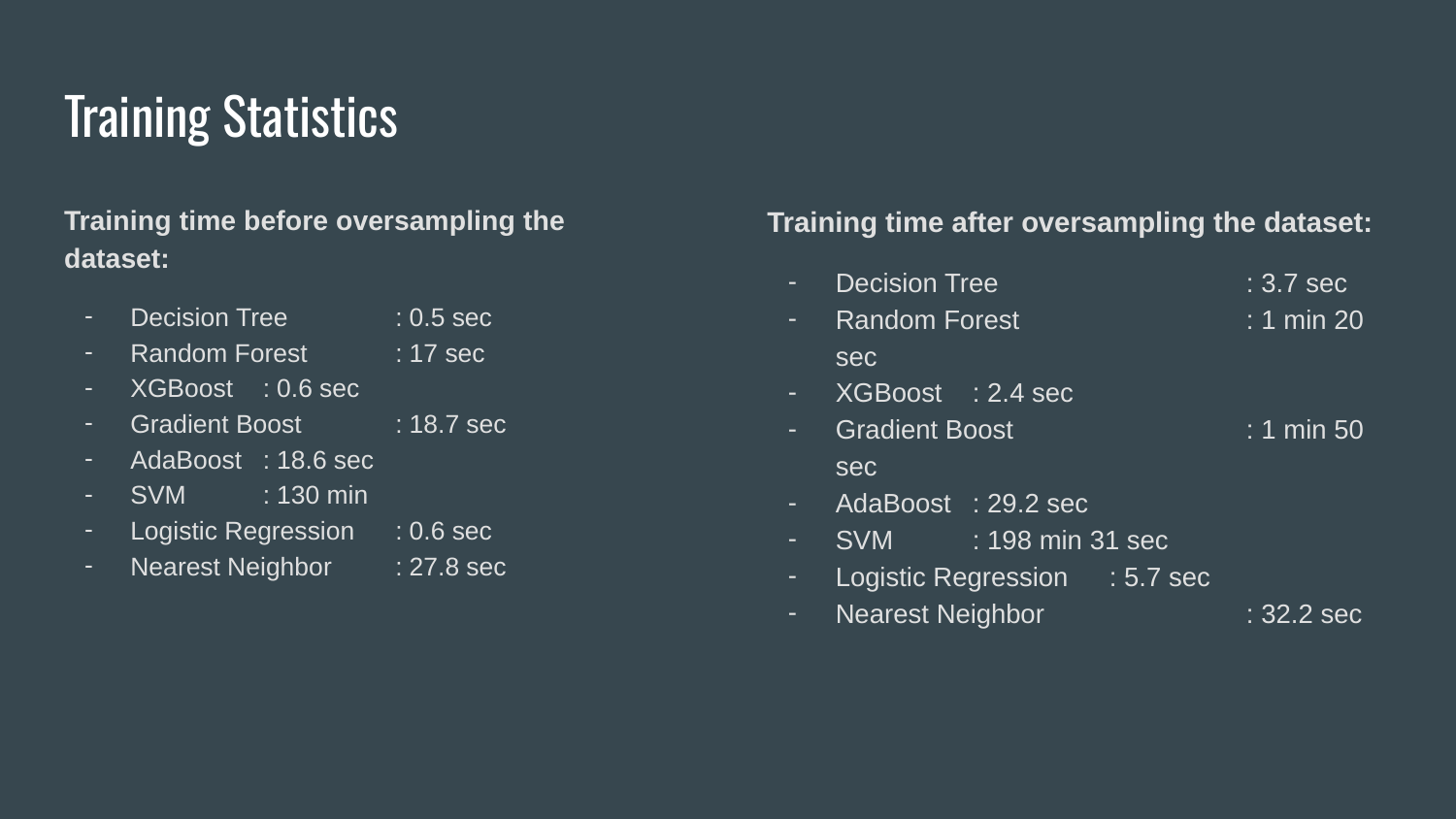

# Training Statistics
Training time before oversampling the dataset:
Decision Tree		: 0.5 sec
Random Forest		: 17 sec
XGBoost		: 0.6 sec
Gradient Boost		: 18.7 sec
AdaBoost		: 18.6 sec
SVM			: 130 min
Logistic Regression	: 0.6 sec
Nearest Neighbor		: 27.8 sec
Training time after oversampling the dataset:
Decision Tree		: 3.7 sec
Random Forest		: 1 min 20 sec
XGBoost		: 2.4 sec
Gradient Boost		: 1 min 50 sec
AdaBoost		: 29.2 sec
SVM			: 198 min 31 sec
Logistic Regression	: 5.7 sec
Nearest Neighbor		: 32.2 sec